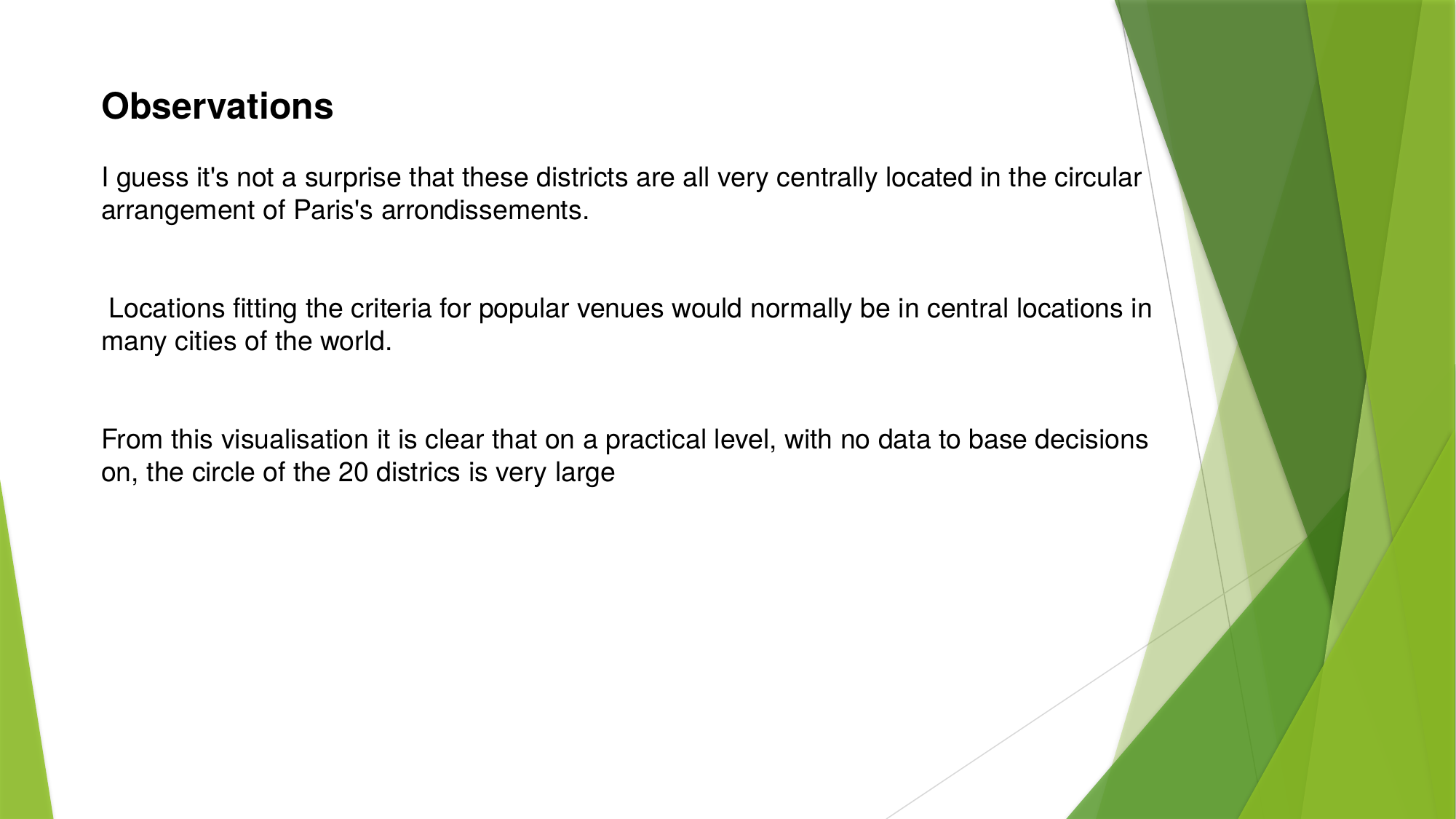

Observations

I guess it's not a surprise that these districts are all very centrally located in the circular arrangement of Paris's arrondissements.

 Locations fitting the criteria for popular venues would normally be in central locations in many cities of the world.

From this visualisation it is clear that on a practical level, with no data to base decisions on, the circle of the 20 districs is very large